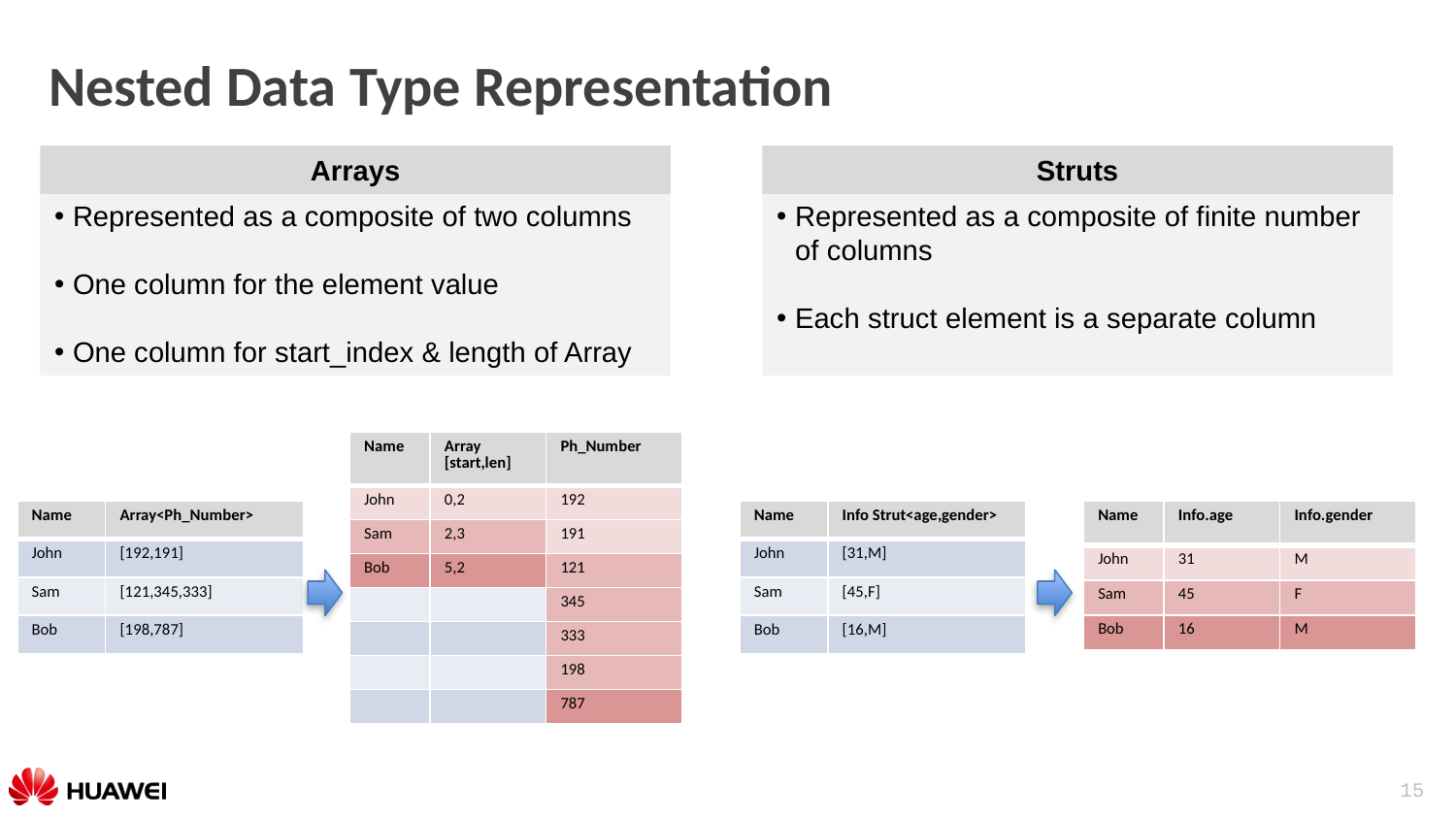

Nested Data Type Representation
Arrays
Struts
Represented as a composite of two columns

One column for the element value

One column for start_index & length of Array
Represented as a composite of finite number of columns

Each struct element is a separate column

| Name | Array [start,len] | Ph\_Number |
| --- | --- | --- |
| John | 0,2 | 192 |
| Sam | 2,3 | 191 |
| Bob | 5,2 | 121 |
|  |  | 345 |
|  |  | 333 |
|  |  | 198 |
|  |  | 787 |
| Name | Array<Ph\_Number> |
| --- | --- |
| John | [192,191] |
| Sam | [121,345,333] |
| Bob | [198,787] |
| Name | Info Strut<age,gender> |
| --- | --- |
| John | [31,M] |
| Sam | [45,F] |
| Bob | [16,M] |
| Name | Info.age | Info.gender |
| --- | --- | --- |
| John | 31 | M |
| Sam | 45 | F |
| Bob | 16 | M |